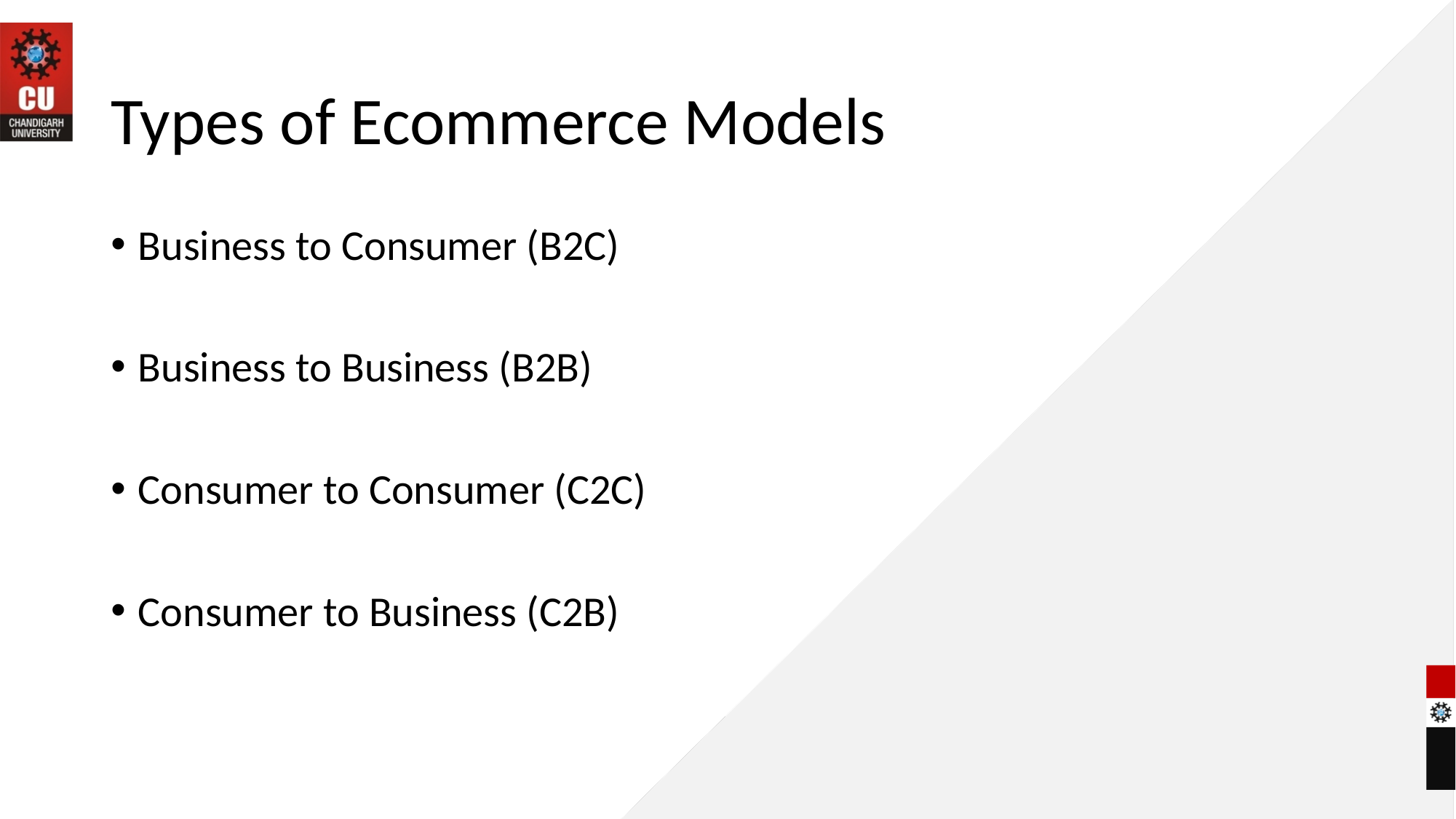

# Types of Ecommerce Models
Business to Consumer (B2C)

Business to Business (B2B)

Consumer to Consumer (C2C)

Consumer to Business (C2B)

5